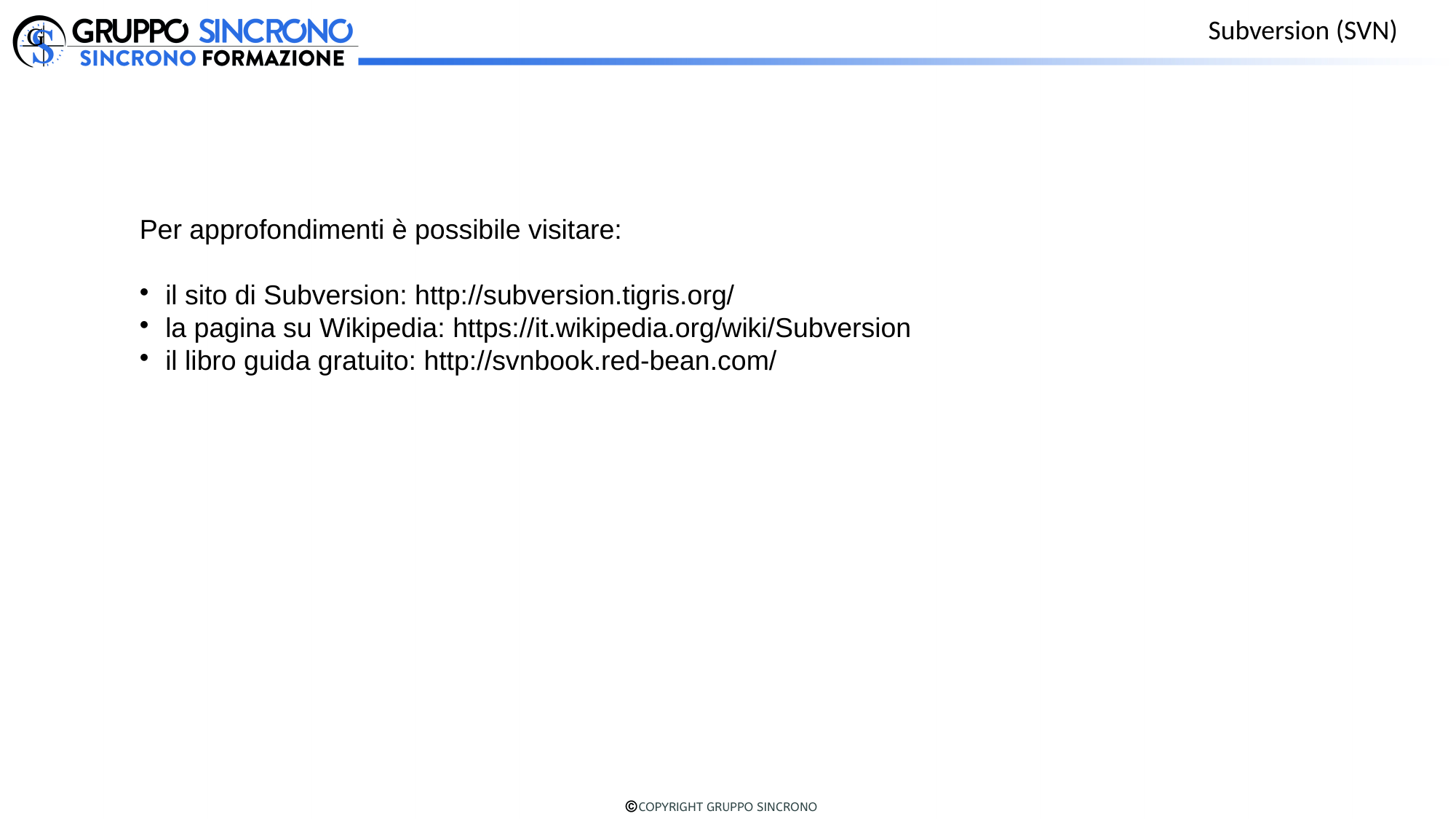

Subversion (SVN)
Per approfondimenti è possibile visitare:

il sito di Subversion: http://subversion.tigris.org/
la pagina su Wikipedia: https://it.wikipedia.org/wiki/Subversion
il libro guida gratuito: http://svnbook.red-bean.com/